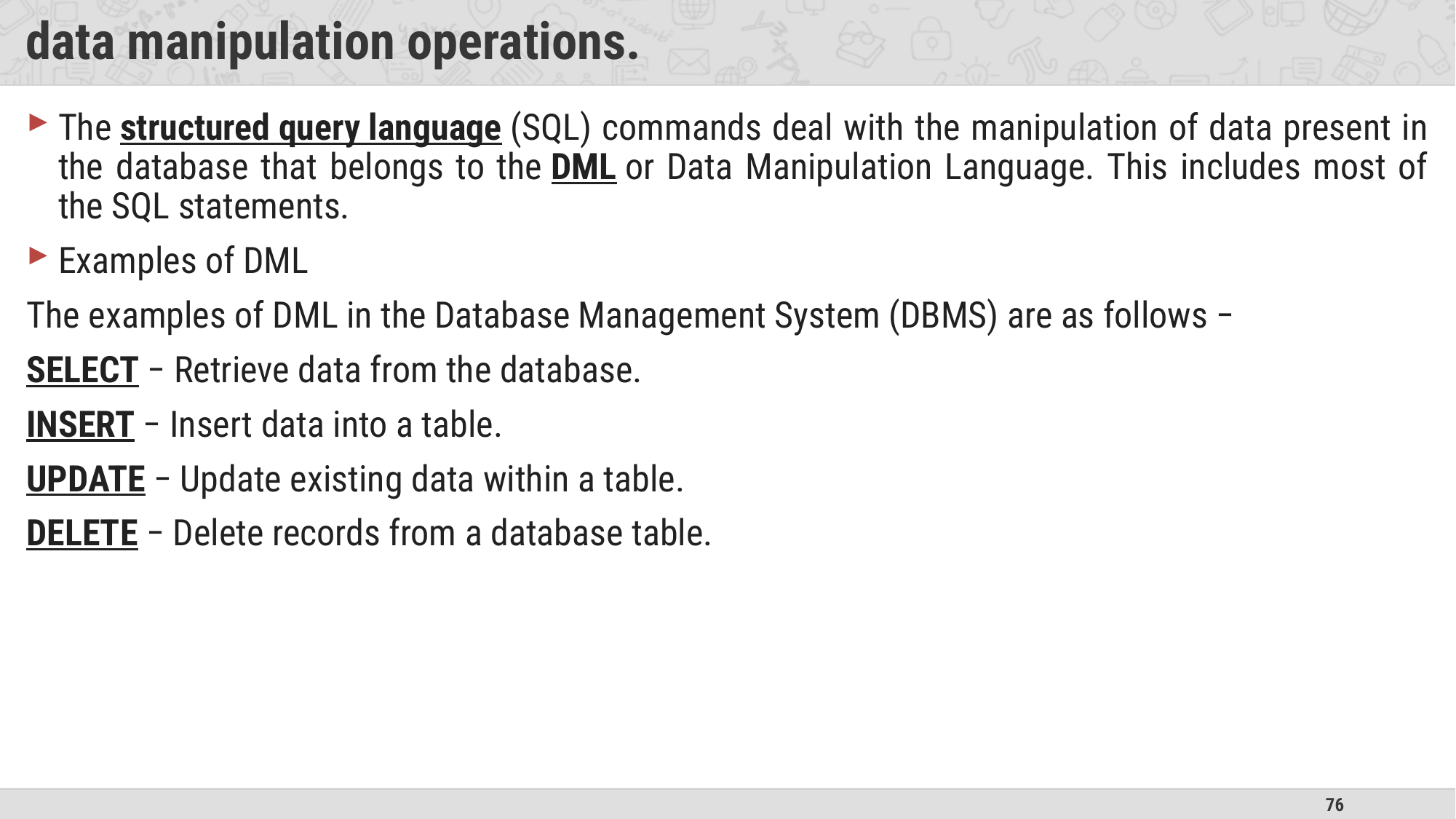

# data manipulation operations.
The structured query language (SQL) commands deal with the manipulation of data present in the database that belongs to the DML or Data Manipulation Language. This includes most of the SQL statements.
Examples of DML
The examples of DML in the Database Management System (DBMS) are as follows −
SELECT − Retrieve data from the database.
INSERT − Insert data into a table.
UPDATE − Update existing data within a table.
DELETE − Delete records from a database table.